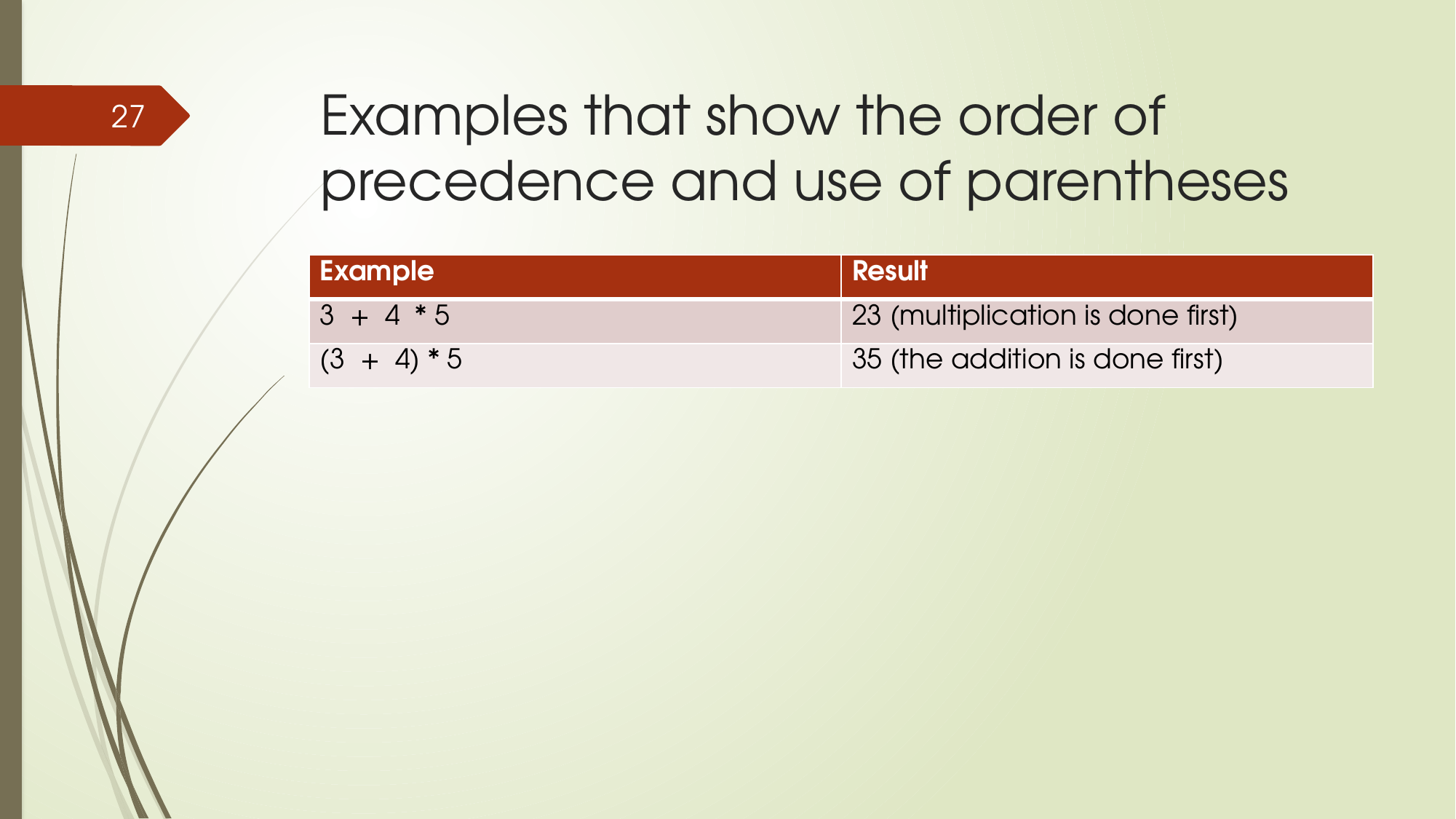

# Examples that show the order of precedence and use of parentheses
27
| Example | Result |
| --- | --- |
| 3 + 4 \* 5 | 23 (multiplication is done first) |
| (3 + 4) \* 5 | 35 (the addition is done first) |